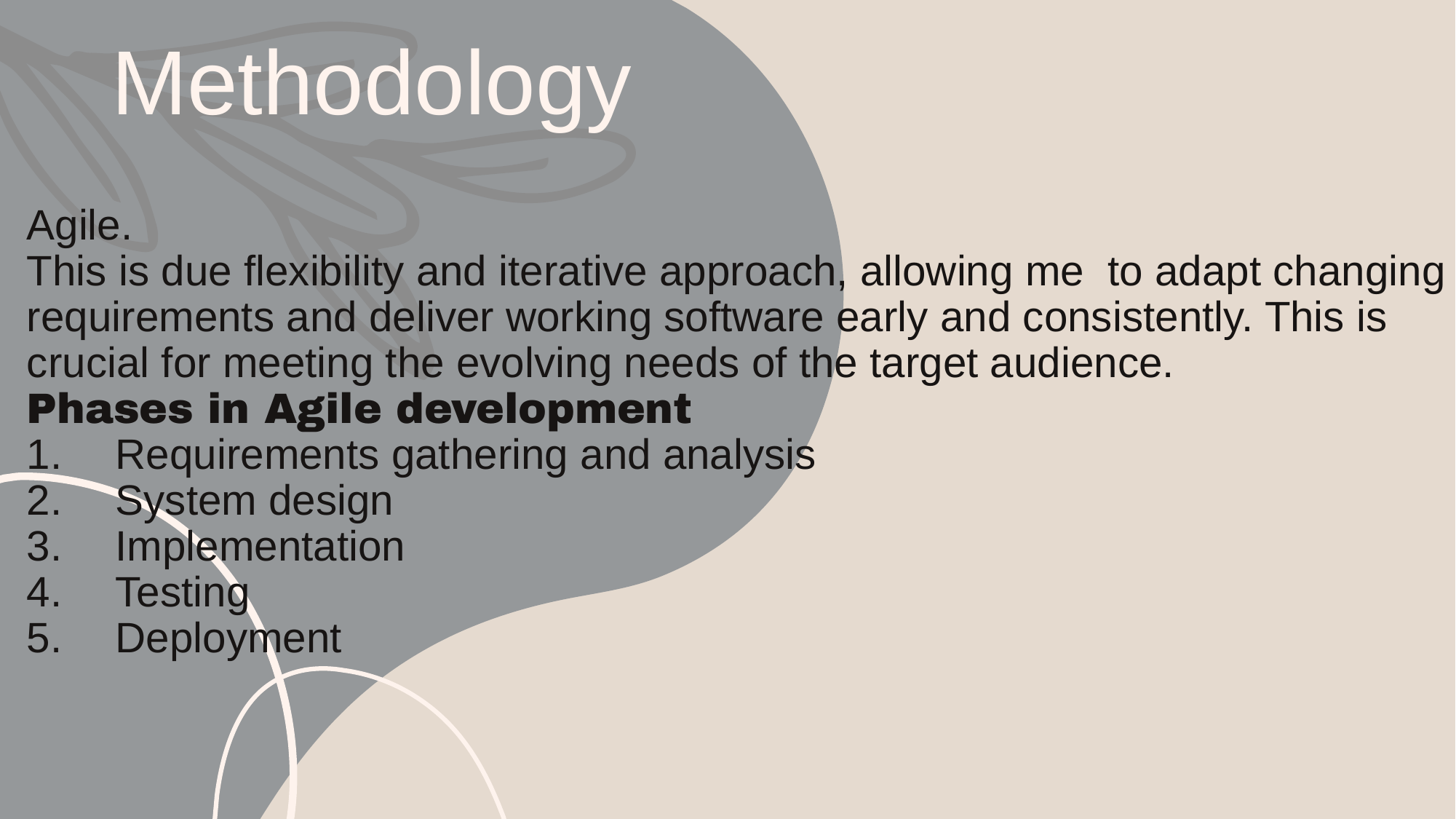

# Methodology
Agile.
This is due flexibility and iterative approach, allowing me  to adapt changing requirements and deliver working software early and consistently. This is crucial for meeting the evolving needs of the target audience.
Phases in Agile development
Requirements gathering and analysis
System design
Implementation
Testing
Deployment